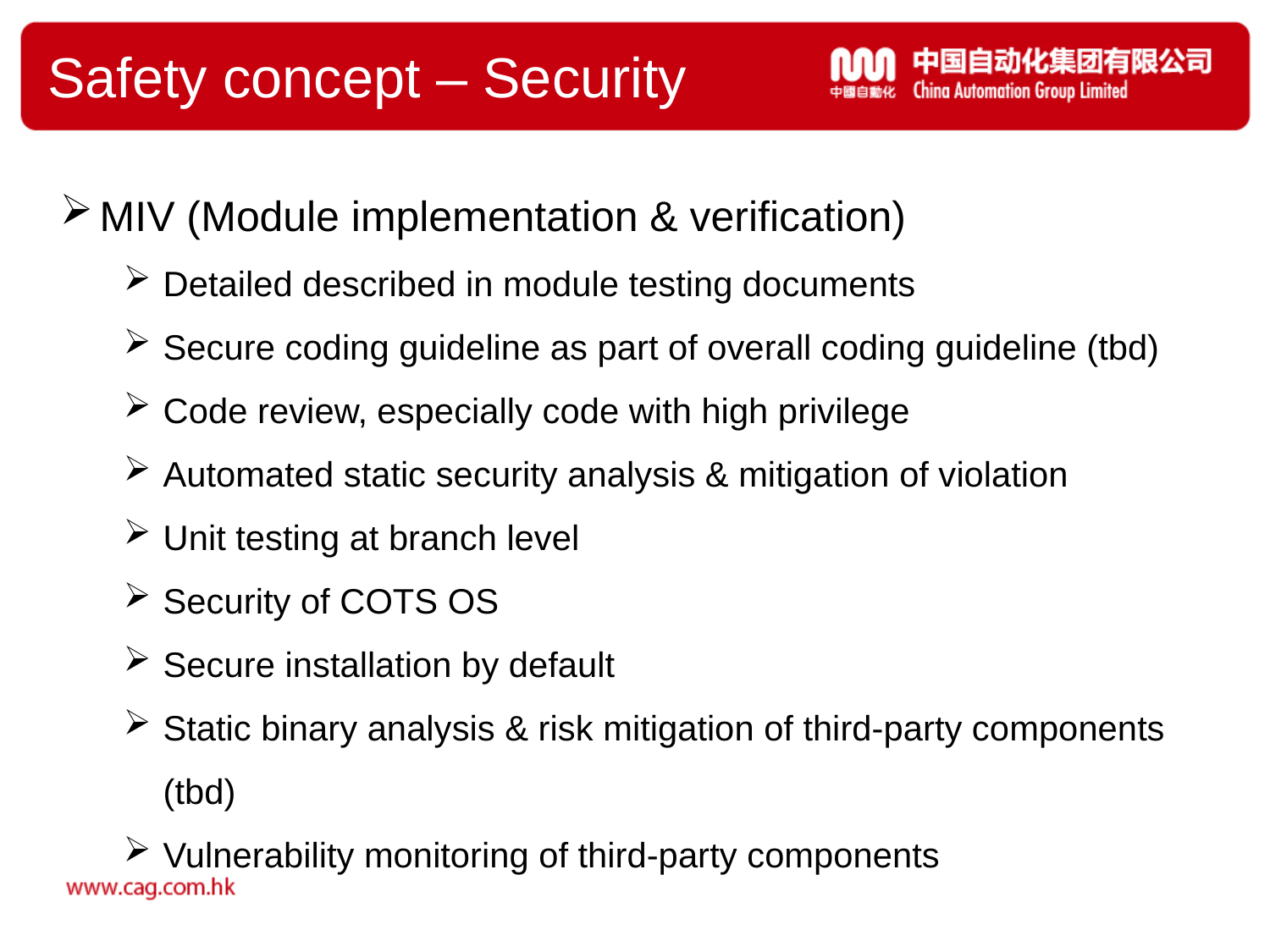

# Safety concept – Security

MIV (Module implementation & verification)
Detailed described in module testing documents
Secure coding guideline as part of overall coding guideline (tbd)
Code review, especially code with high privilege
Automated static security analysis & mitigation of violation
Unit testing at branch level
Security of COTS OS
Secure installation by default
Static binary analysis & risk mitigation of third-party components (tbd)
Vulnerability monitoring of third-party components